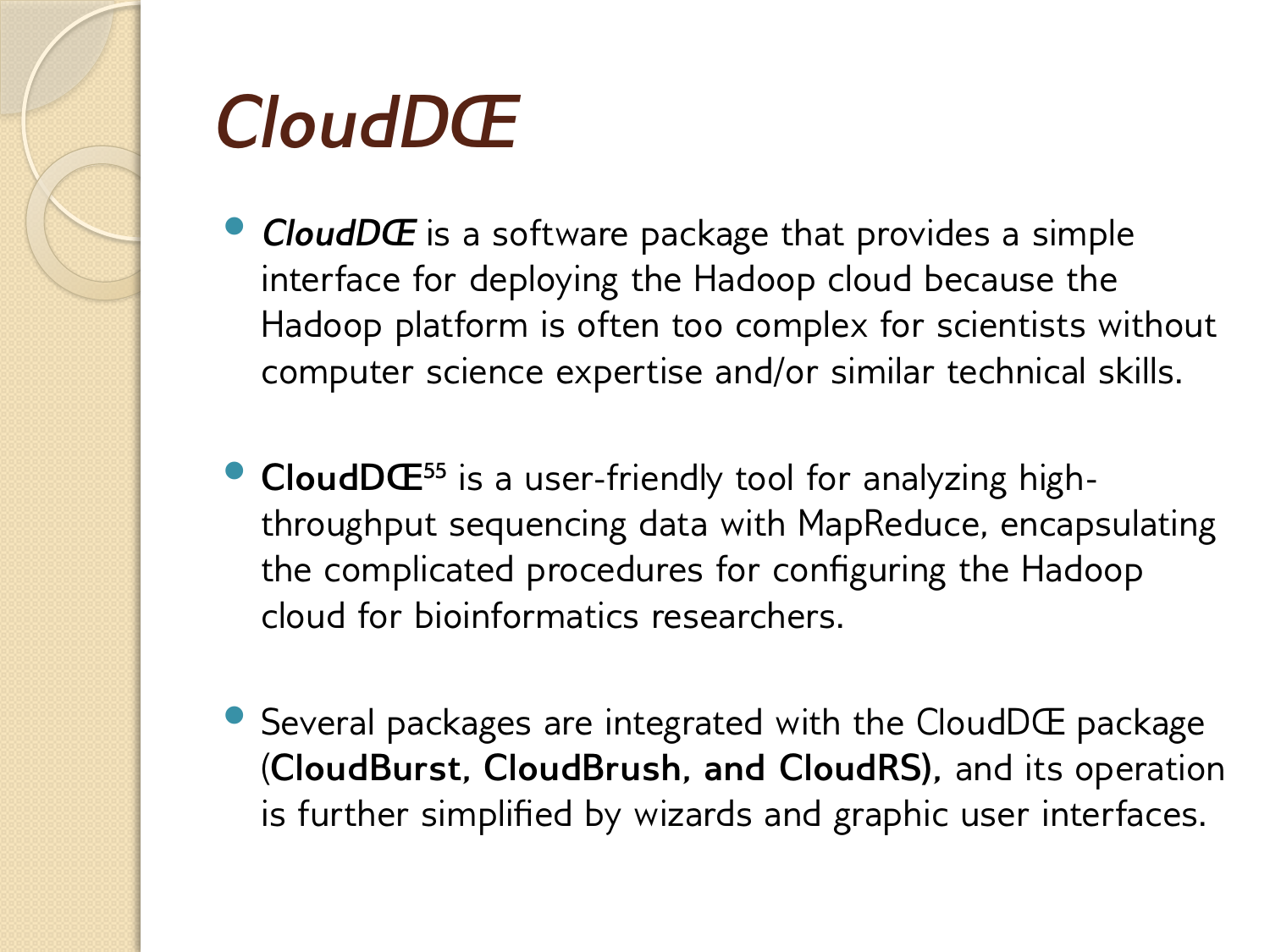

# CloudDOE
CloudDOE is a software package that provides a simple interface for deploying the Hadoop cloud because the Hadoop platform is often too complex for scientists without computer science expertise and/or similar technical skills.

CloudDOE55 is a user-friendly tool for analyzing high-throughput sequencing data with MapReduce, encapsulating the complicated procedures for configuring the Hadoop cloud for bioinformatics researchers.

Several packages are integrated with the CloudDOE package (CloudBurst, CloudBrush, and CloudRS), and its operation is further simplified by wizards and graphic user interfaces.